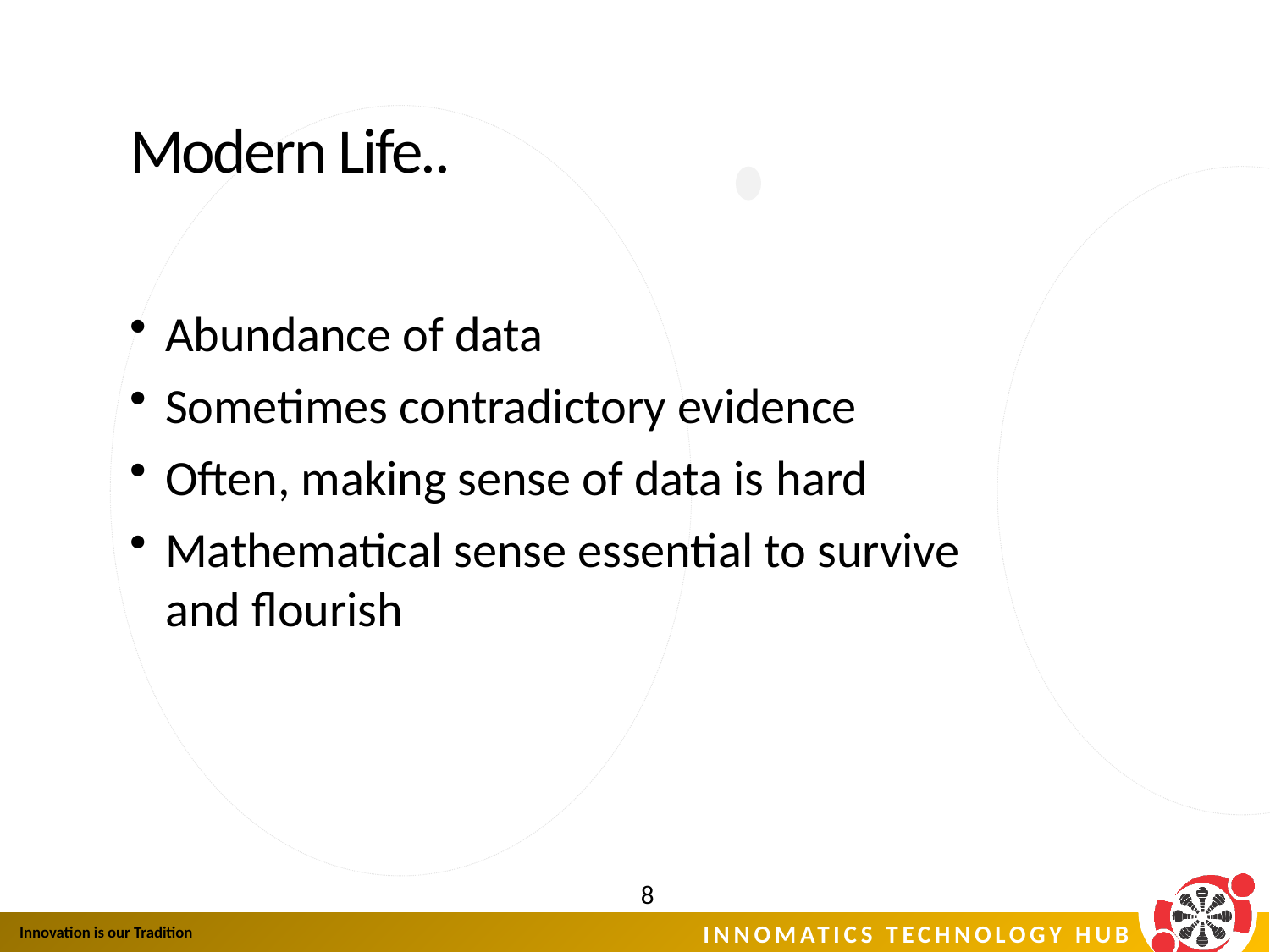

# Modern Life..
Abundance of data
Sometimes contradictory evidence
Often, making sense of data is hard
Mathematical sense essential to survive  and flourish